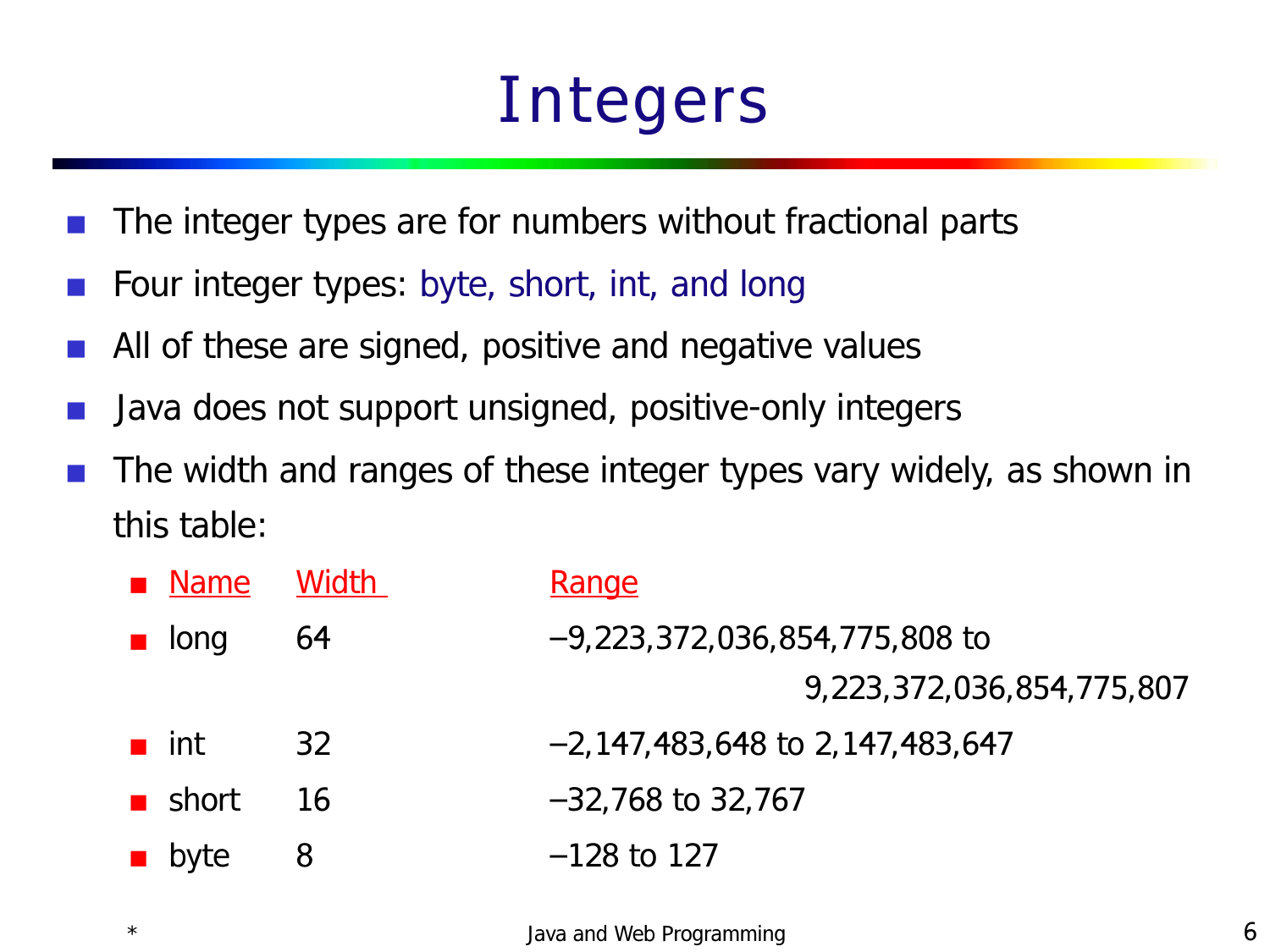

# Integers
The integer types are for numbers without fractional parts
Four integer types: byte, short, int, and long
All of these are signed, positive and negative values
Java does not support unsigned, positive-only integers
The width and ranges of these integer types vary widely, as shown in this table:
Name	Width 		Range
long 	64 		–9,223,372,036,854,775,808 to 							9,223,372,036,854,775,807
int 	32 		–2,147,483,648 to 2,147,483,647
short 	16 		–32,768 to 32,767
byte 	8		–128 to 127
*
6
Java and Web Programming